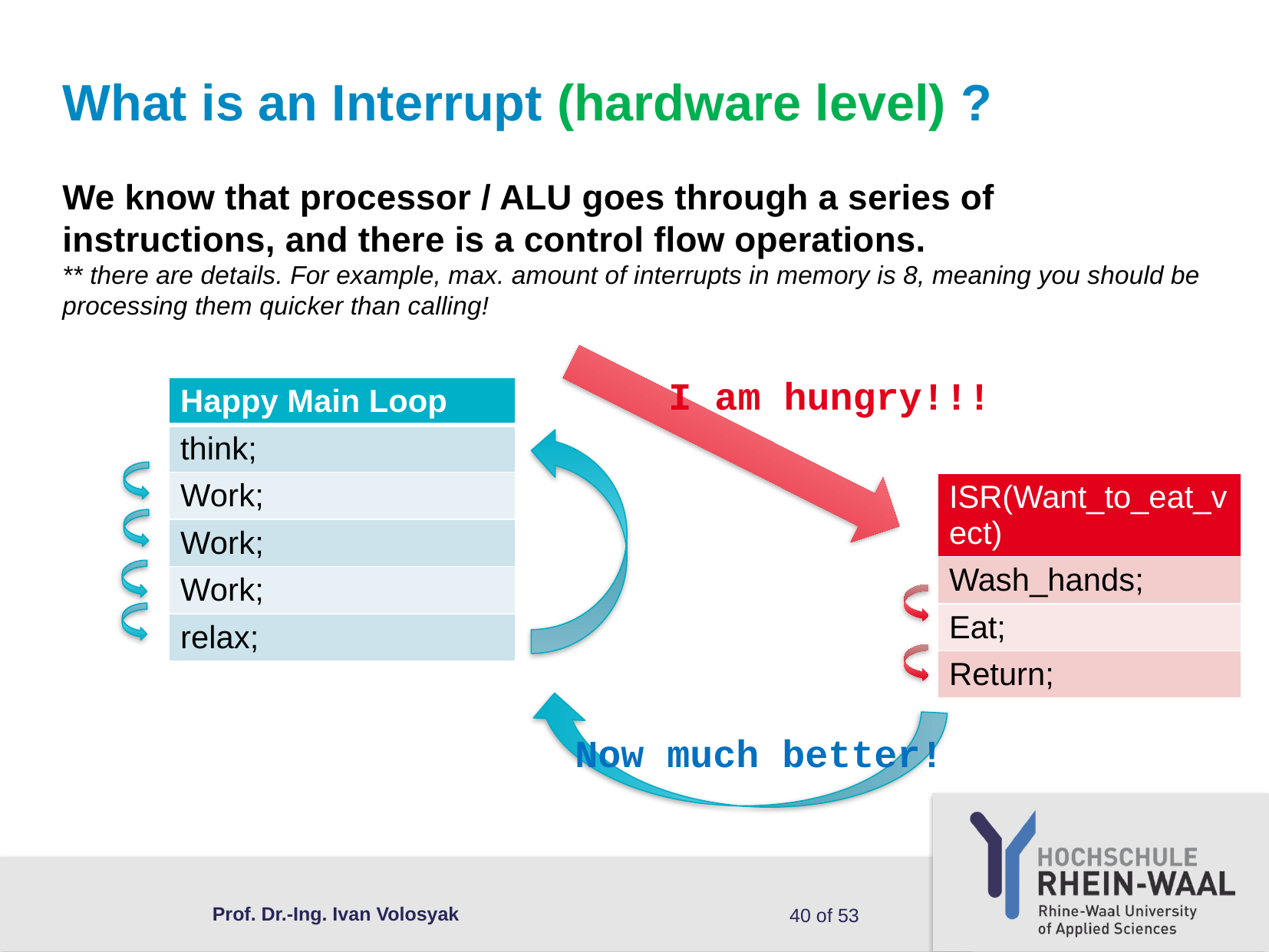

# What is an Interrupt (hardware level) ?
We know that processor / ALU goes through a series of instructions, and there is a control flow operations.
** there are details. For example, max. amount of interrupts in memory is 8, meaning you should be processing them quicker than calling!

I am hungry!!!
| Happy Main Loop |
| --- |
| think; |
| Work; |
| Work; |
| Work; |
| relax; |

| ISR(Want\_to\_eat\_vect) |
| --- |
| Wash\_hands; |
| Eat; |
| Return; |

Now much better!
Prof. Dr.-Ing. Ivan Volosyak